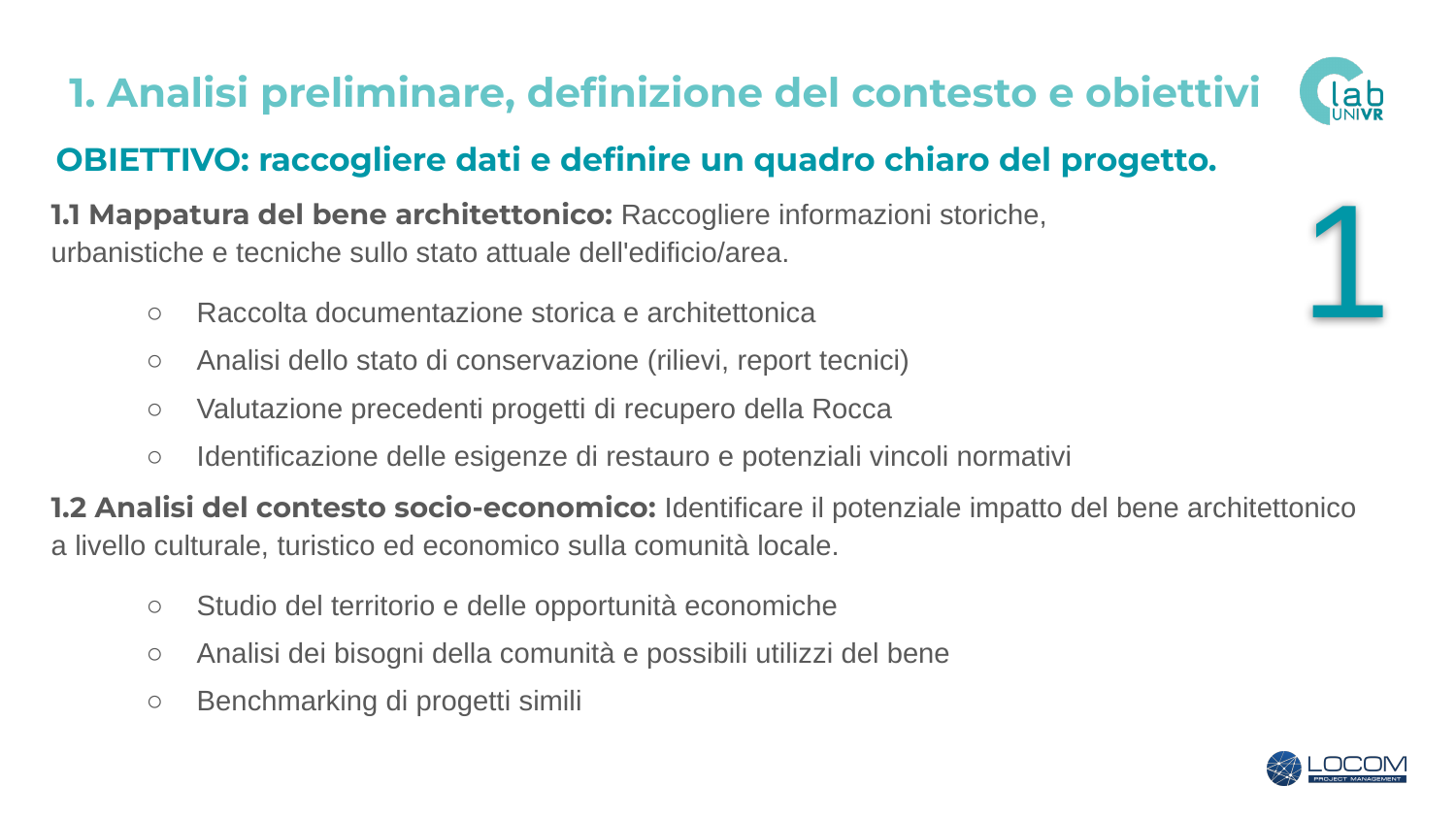

# 1. Analisi preliminare, definizione del contesto e obiettivi
OBIETTIVO: raccogliere dati e definire un quadro chiaro del progetto.
1.1 Mappatura del bene architettonico: Raccogliere informazioni storiche,
urbanistiche e tecniche sullo stato attuale dell'edificio/area.
Raccolta documentazione storica e architettonica
Analisi dello stato di conservazione (rilievi, report tecnici)
Valutazione precedenti progetti di recupero della Rocca
Identificazione delle esigenze di restauro e potenziali vincoli normativi
1.2 Analisi del contesto socio-economico: Identificare il potenziale impatto del bene architettonico a livello culturale, turistico ed economico sulla comunità locale.
Studio del territorio e delle opportunità economiche
Analisi dei bisogni della comunità e possibili utilizzi del bene
Benchmarking di progetti simili
1